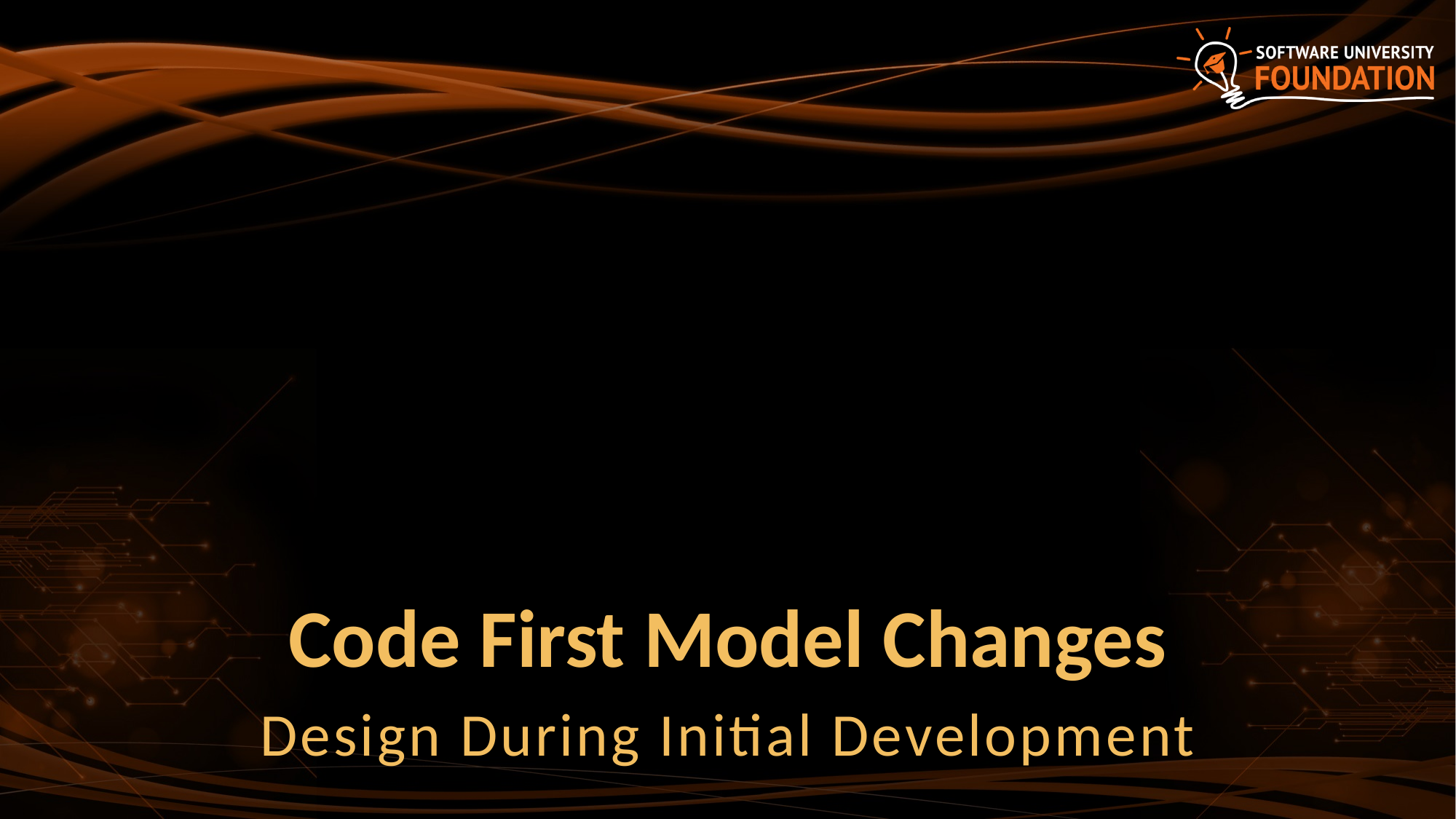

# Code First Model Changes
Design During Initial Development